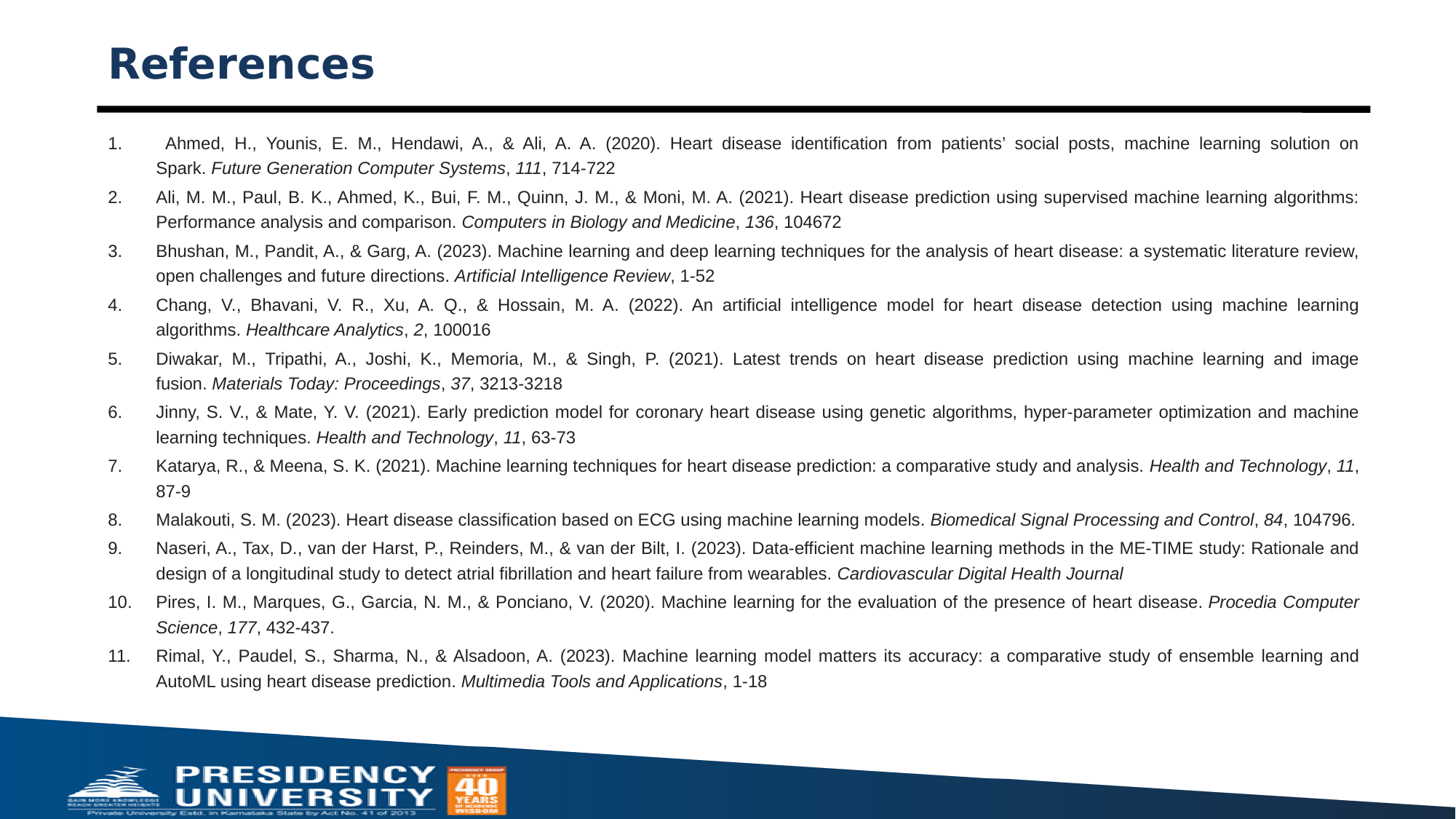

# References
 Ahmed, H., Younis, E. M., Hendawi, A., & Ali, A. A. (2020). Heart disease identification from patients’ social posts, machine learning solution on Spark. Future Generation Computer Systems, 111, 714-722
Ali, M. M., Paul, B. K., Ahmed, K., Bui, F. M., Quinn, J. M., & Moni, M. A. (2021). Heart disease prediction using supervised machine learning algorithms: Performance analysis and comparison. Computers in Biology and Medicine, 136, 104672
Bhushan, M., Pandit, A., & Garg, A. (2023). Machine learning and deep learning techniques for the analysis of heart disease: a systematic literature review, open challenges and future directions. Artificial Intelligence Review, 1-52
Chang, V., Bhavani, V. R., Xu, A. Q., & Hossain, M. A. (2022). An artificial intelligence model for heart disease detection using machine learning algorithms. Healthcare Analytics, 2, 100016
Diwakar, M., Tripathi, A., Joshi, K., Memoria, M., & Singh, P. (2021). Latest trends on heart disease prediction using machine learning and image fusion. Materials Today: Proceedings, 37, 3213-3218
Jinny, S. V., & Mate, Y. V. (2021). Early prediction model for coronary heart disease using genetic algorithms, hyper-parameter optimization and machine learning techniques. Health and Technology, 11, 63-73
Katarya, R., & Meena, S. K. (2021). Machine learning techniques for heart disease prediction: a comparative study and analysis. Health and Technology, 11, 87-9
Malakouti, S. M. (2023). Heart disease classification based on ECG using machine learning models. Biomedical Signal Processing and Control, 84, 104796.
Naseri, A., Tax, D., van der Harst, P., Reinders, M., & van der Bilt, I. (2023). Data-efficient machine learning methods in the ME-TIME study: Rationale and design of a longitudinal study to detect atrial fibrillation and heart failure from wearables. Cardiovascular Digital Health Journal
Pires, I. M., Marques, G., Garcia, N. M., & Ponciano, V. (2020). Machine learning for the evaluation of the presence of heart disease. Procedia Computer Science, 177, 432-437.
Rimal, Y., Paudel, S., Sharma, N., & Alsadoon, A. (2023). Machine learning model matters its accuracy: a comparative study of ensemble learning and AutoML using heart disease prediction. Multimedia Tools and Applications, 1-18